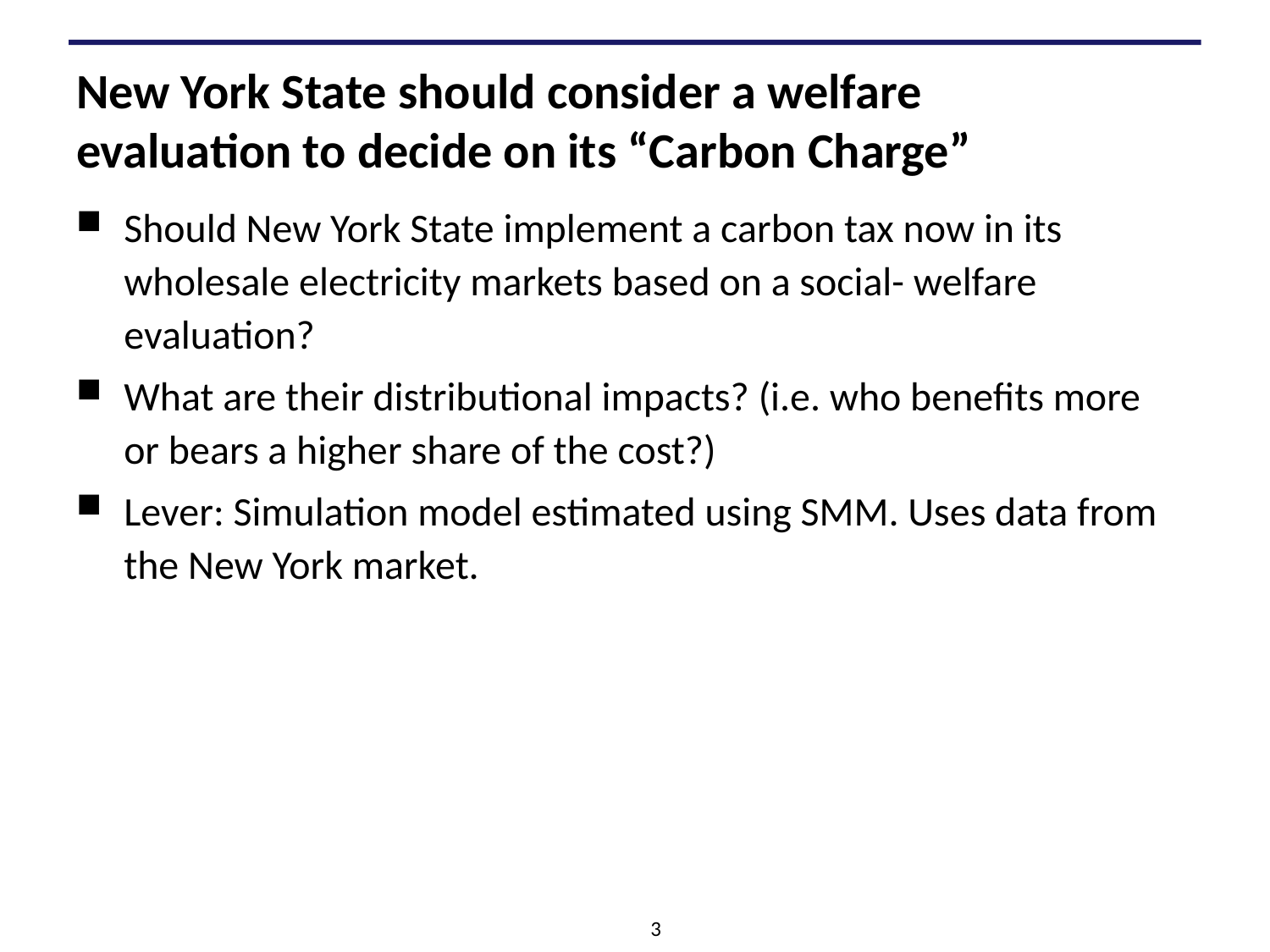

# New York State should consider a welfare evaluation to decide on its “Carbon Charge”
Should New York State implement a carbon tax now in its wholesale electricity markets based on a social- welfare evaluation?
What are their distributional impacts? (i.e. who benefits more or bears a higher share of the cost?)
Lever: Simulation model estimated using SMM. Uses data from the New York market.